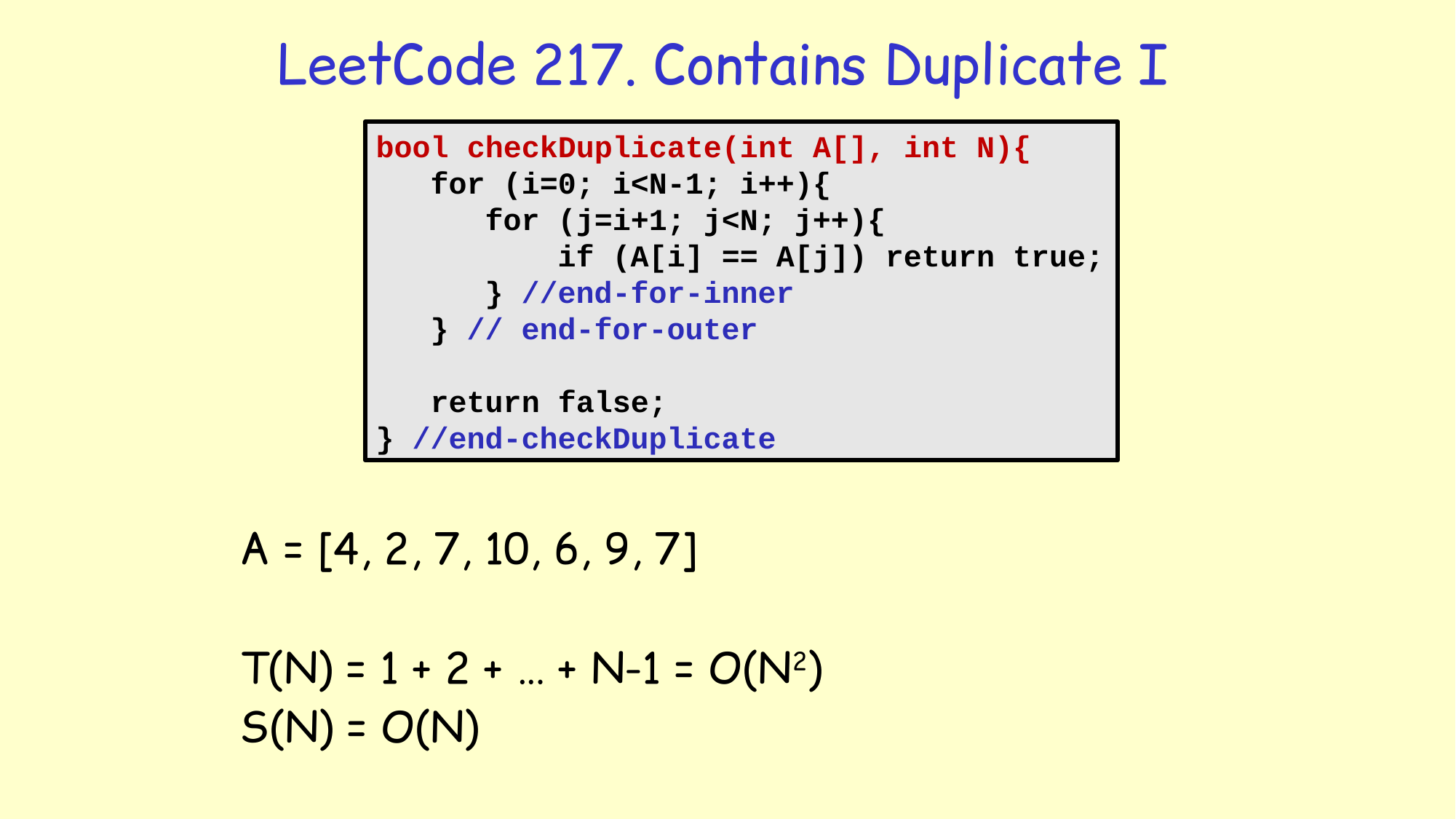

# LeetCode 217. Contains Duplicate I
bool checkDuplicate(int A[], int N){
   for (i=0; i<N-1; i++){
      for (j=i+1; j<N; j++){
          if (A[i] == A[j]) return true;
      } //end-for-inner
   } // end-for-outer

   return false;
} //end-checkDuplicate
A = [4, 2, 7, 10, 6, 9, 7]

T(N) = 1 + 2 + … + N-1 = O(N2)
S(N) = O(N)